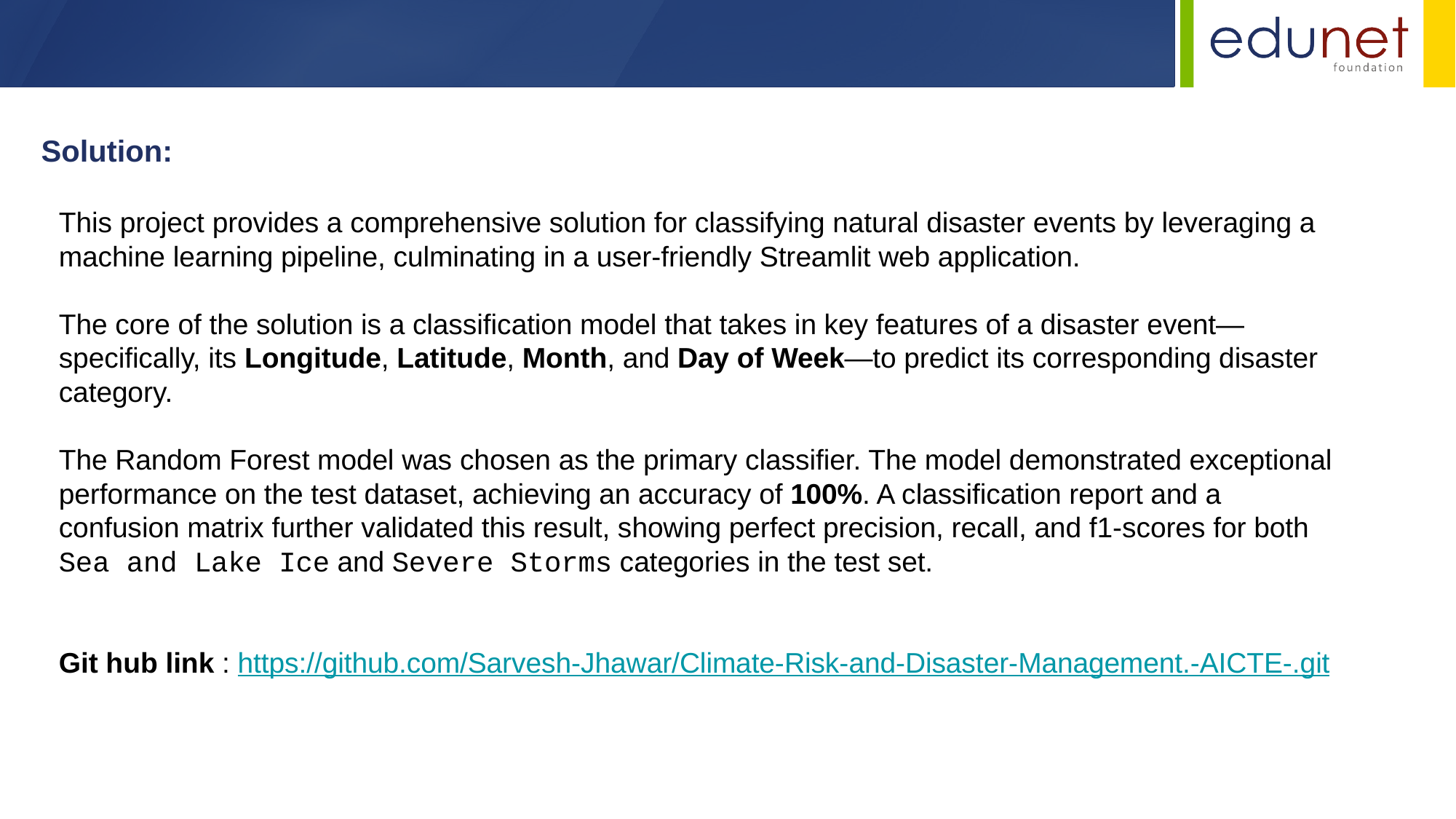

Solution:
This project provides a comprehensive solution for classifying natural disaster events by leveraging a machine learning pipeline, culminating in a user-friendly Streamlit web application.

The core of the solution is a classification model that takes in key features of a disaster event—specifically, its Longitude, Latitude, Month, and Day of Week—to predict its corresponding disaster category.

The Random Forest model was chosen as the primary classifier. The model demonstrated exceptional performance on the test dataset, achieving an accuracy of 100%. A classification report and a confusion matrix further validated this result, showing perfect precision, recall, and f1-scores for both Sea and Lake Ice and Severe Storms categories in the test set.

Git hub link : https://github.com/Sarvesh-Jhawar/Climate-Risk-and-Disaster-Management.-AICTE-.git